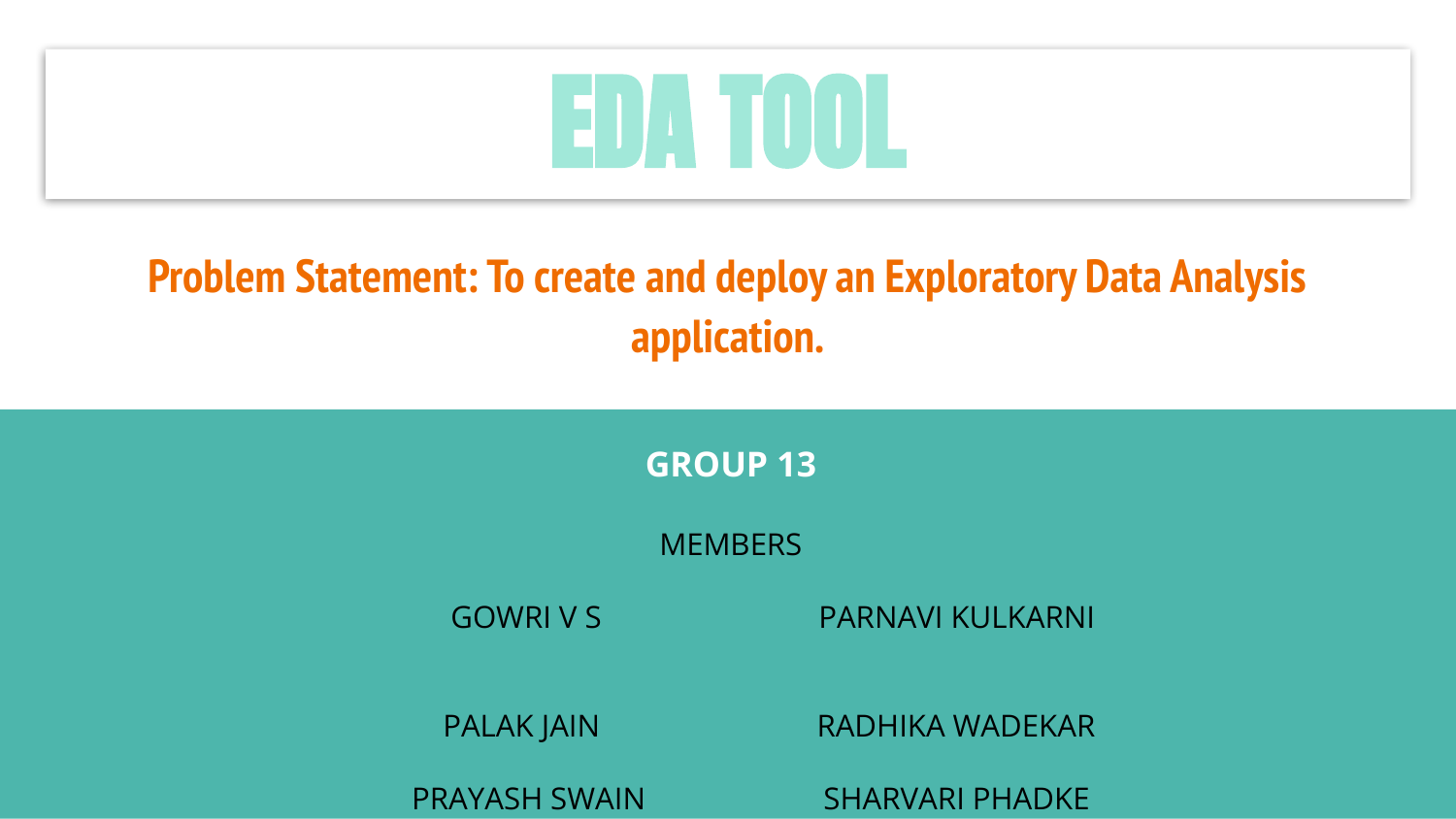

EDA TOOL
# Problem Statement: To create and deploy an Exploratory Data Analysis application.
GROUP 13

MEMBERS

                                                     GOWRI V S                            PARNAVI KULKARNI

                                                    PALAK JAIN                            RADHIKA WADEKAR

                                                PRAYASH SWAIN                       SHARVARI PHADKE